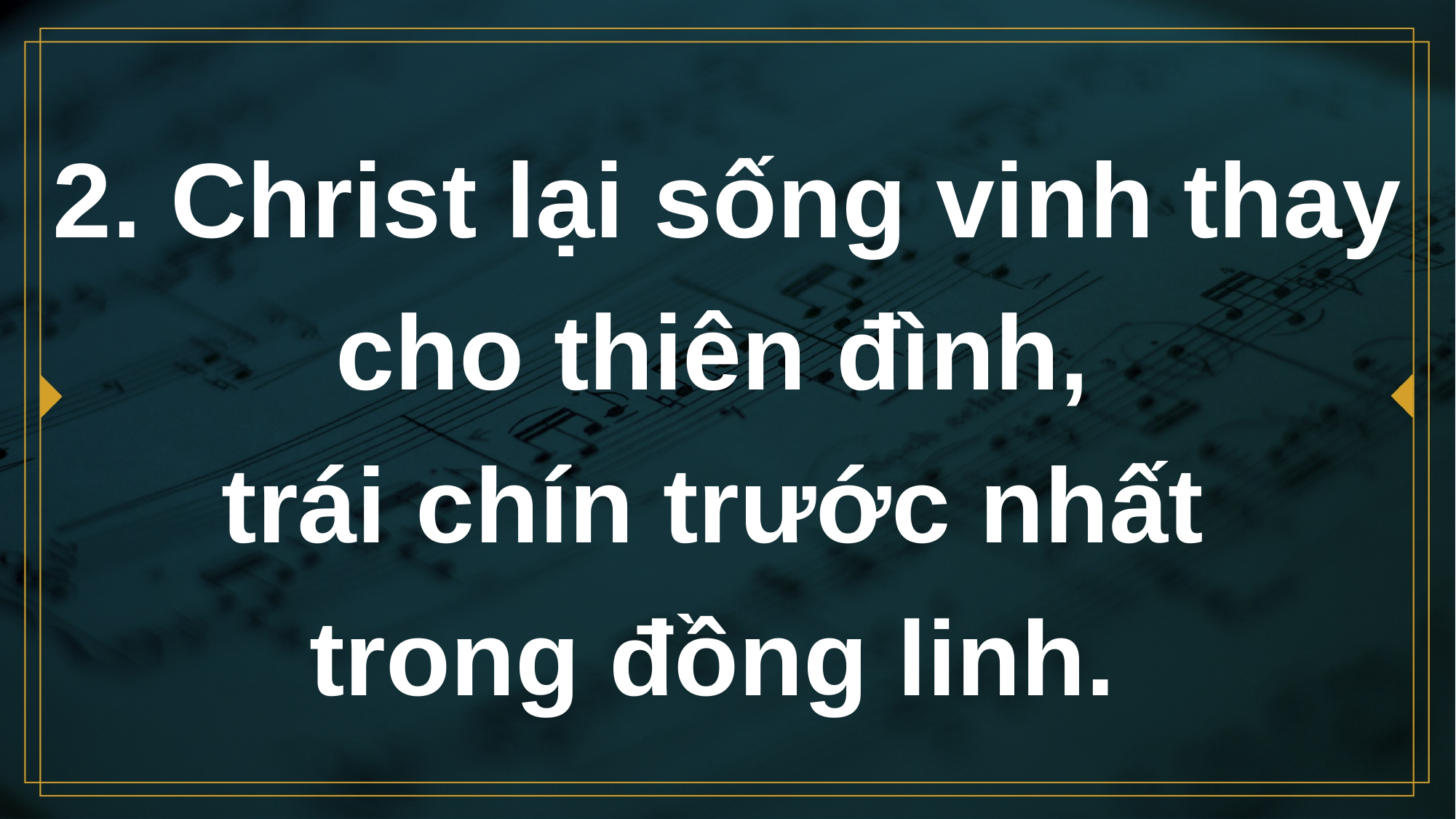

# 2. Christ lại sống vinh thay cho thiên đình, trái chín trước nhất trong đồng linh.